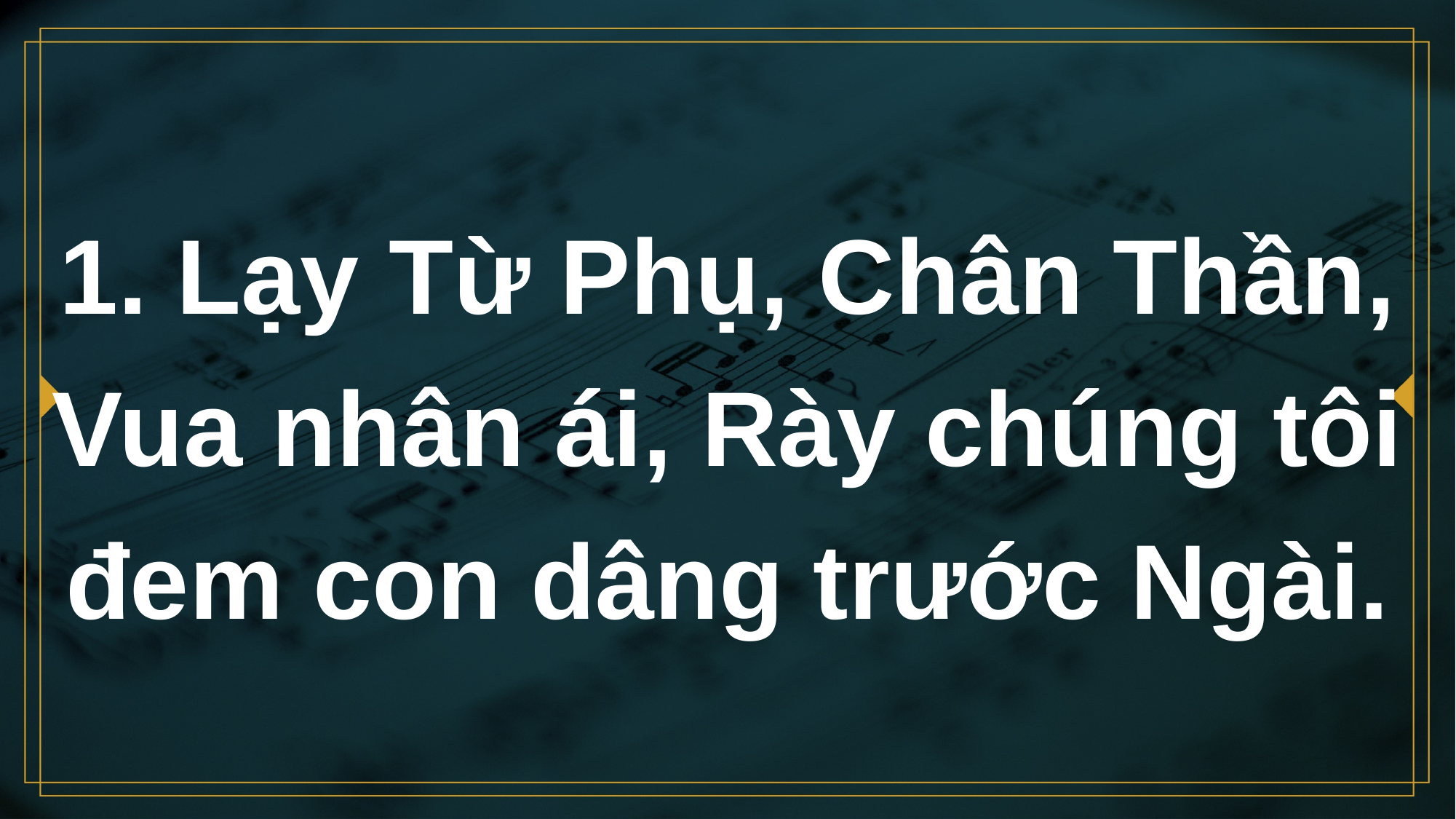

# 1. Lạy Từ Phụ, Chân Thần, Vua nhân ái, Rày chúng tôi đem con dâng trước Ngài.